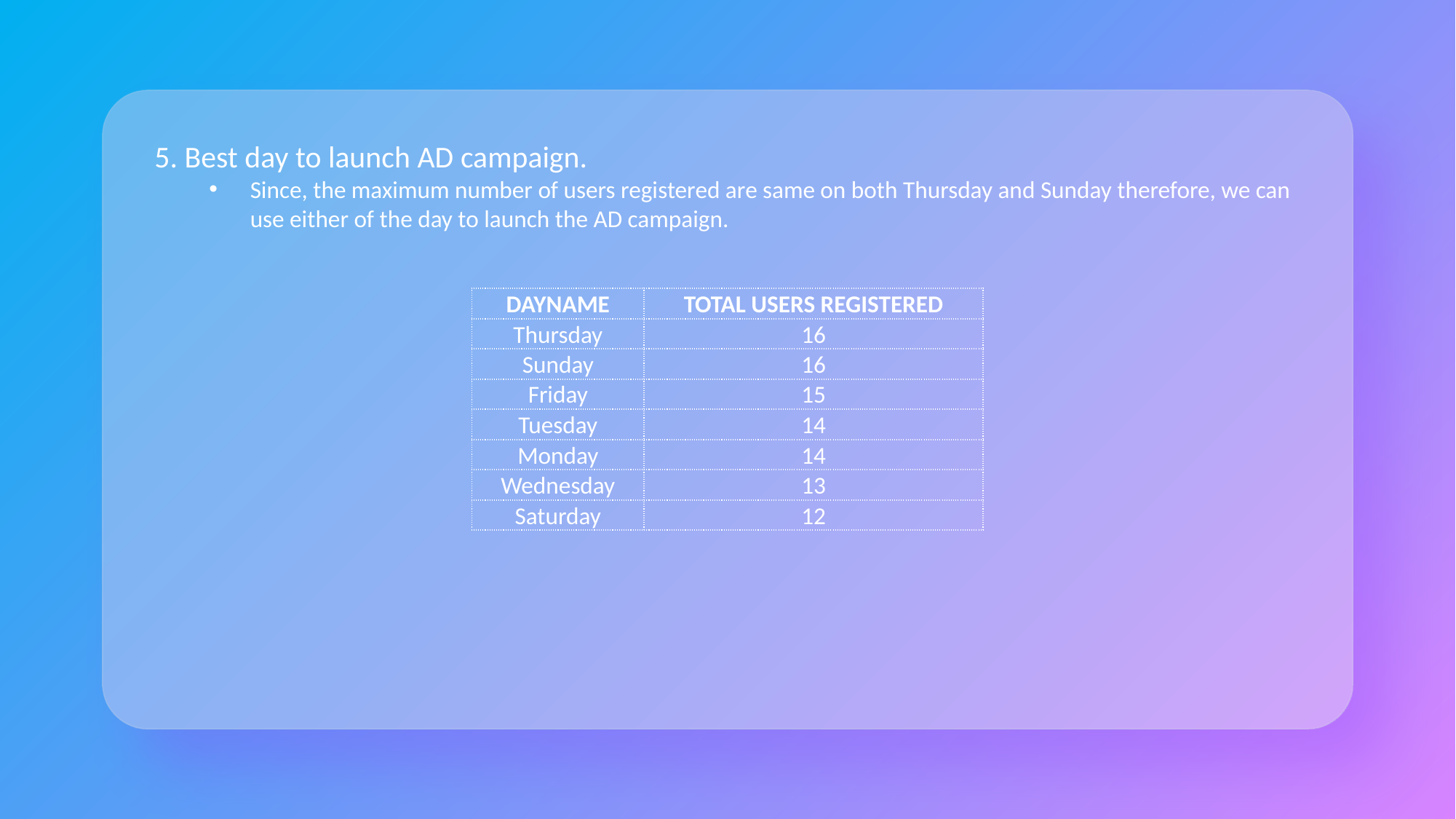

5. Best day to launch AD campaign.
Since, the maximum number of users registered are same on both Thursday and Sunday therefore, we can use either of the day to launch the AD campaign.
| DAYNAME | TOTAL USERS REGISTERED |
| --- | --- |
| Thursday | 16 |
| Sunday | 16 |
| Friday | 15 |
| Tuesday | 14 |
| Monday | 14 |
| Wednesday | 13 |
| Saturday | 12 |